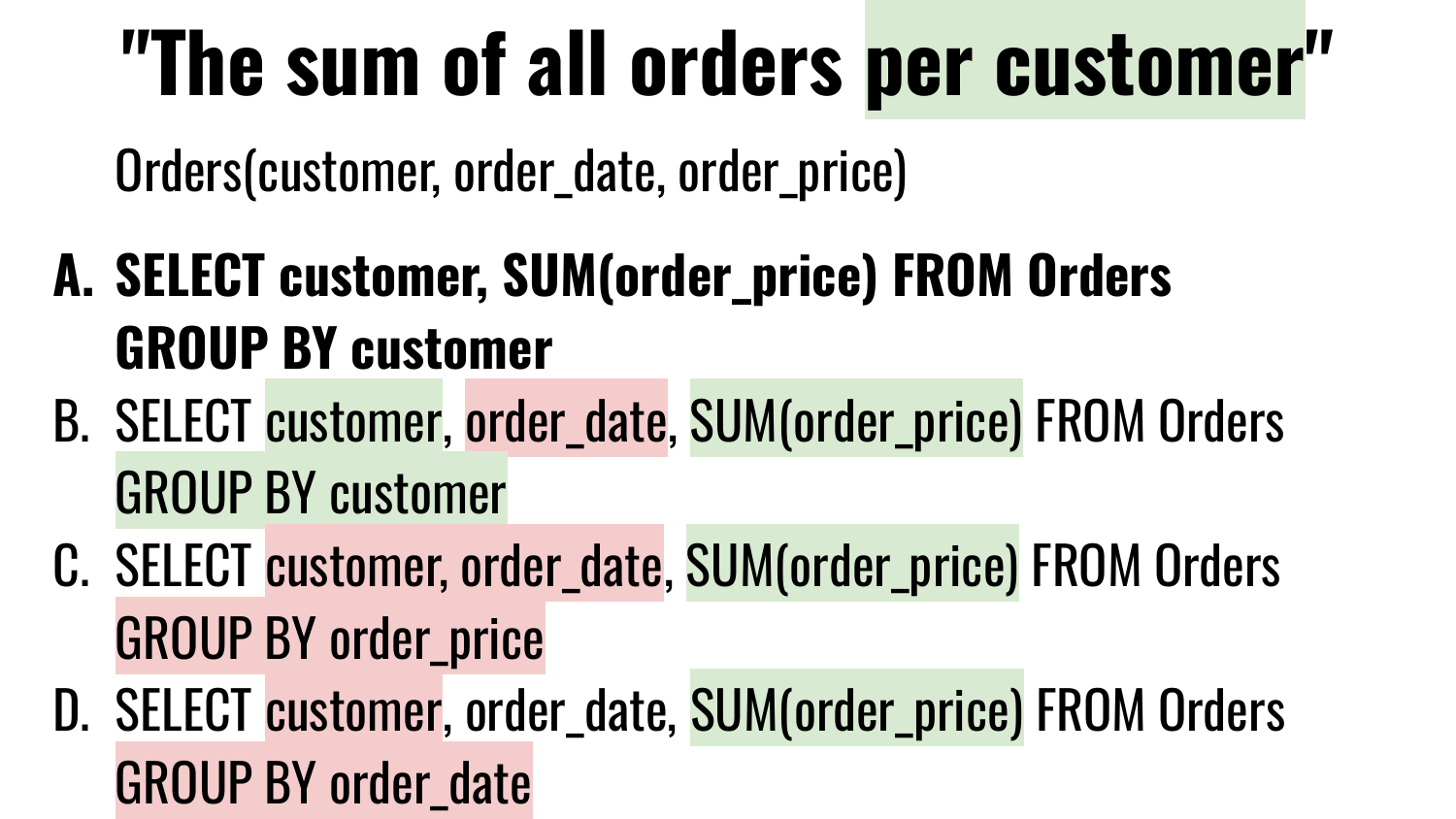

# "The sum of all orders per customer"
Orders(customer, order_date, order_price)
SELECT customer, SUM(order_price) FROM Orders
GROUP BY customer
SELECT customer, order_date, SUM(order_price) FROM Orders
GROUP BY customer
SELECT customer, order_date, SUM(order_price) FROM Orders
GROUP BY order_price
SELECT customer, order_date, SUM(order_price) FROM Orders
GROUP BY order_date